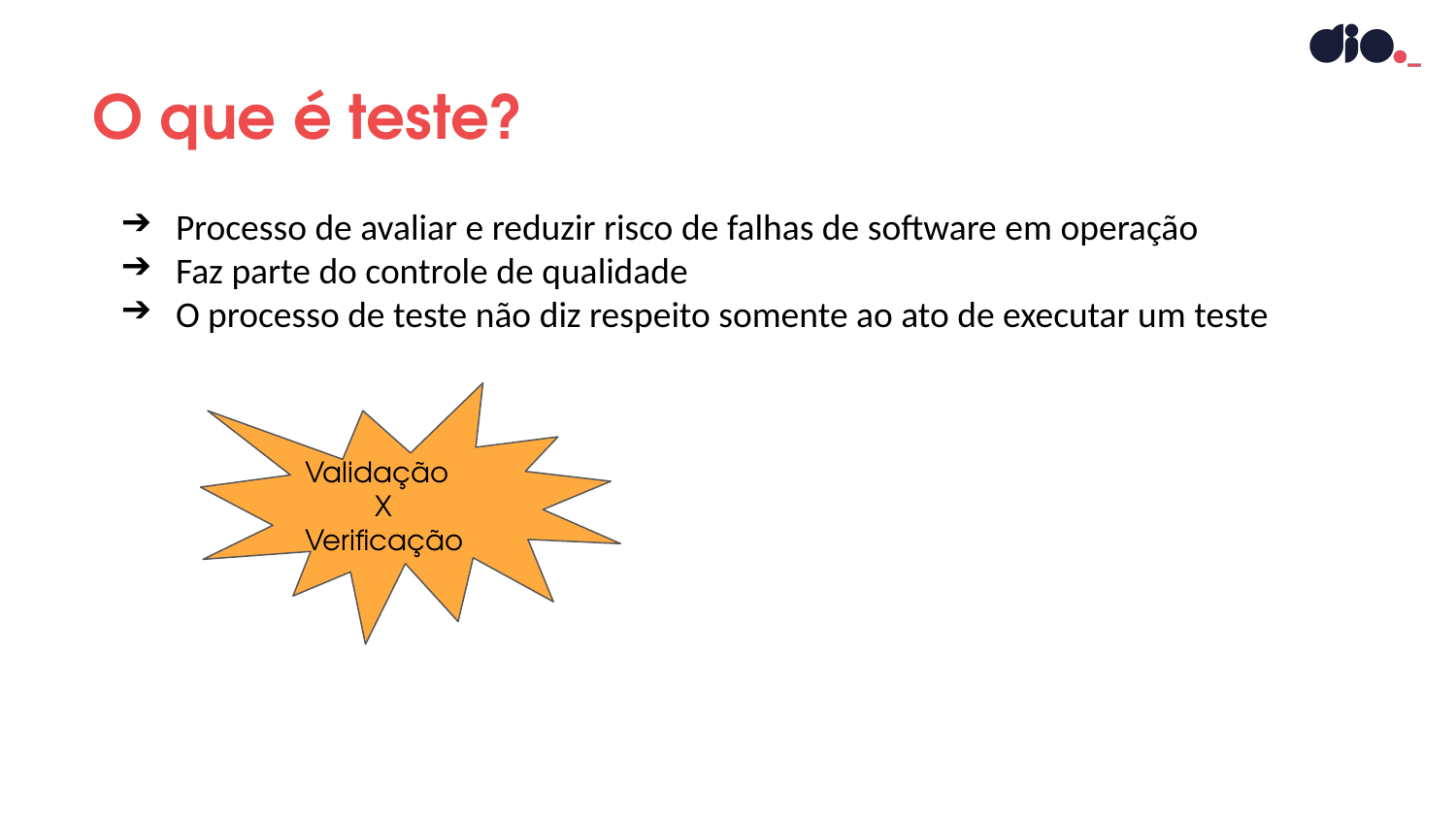

O que é teste?
Processo de avaliar e reduzir risco de falhas de software em operação
Faz parte do controle de qualidade
O processo de teste não diz respeito somente ao ato de executar um teste

Validação
         X
Verificação